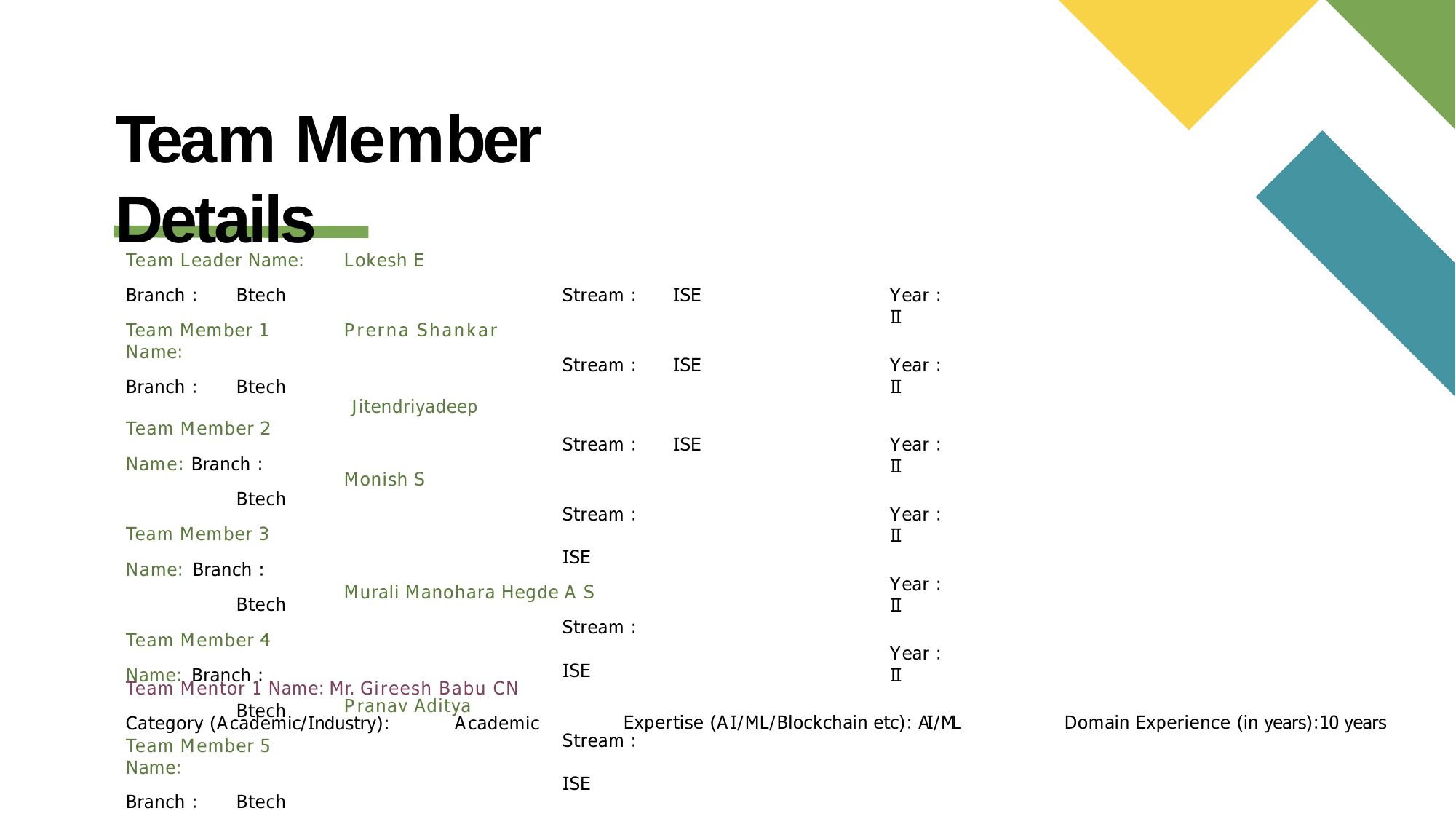

# Team Member Details

Team Leader Name:
Branch :	Btech
Team Member 1 Name:
Branch :	Btech
Team Member 2 Name:  Branch :	Btech  Team Member 3 Name:  Branch :	Btech  Team Member 4 Name:  Branch :	Btech
Team Member 5 Name:
Branch :	Btech
Lokesh E
Stream :	ISE
Year :	II
Prerna Shankar

Stream :	ISE
Year :	II
Jitendriyadeep
Stream :	ISE
Year :	II
Monish S
Stream :	ISE
Murali Manohara Hegde A S
Stream :	ISE
Pranav Aditya
Stream :	ISE
Year :	II
Year :	II
Year :	II
Team Mentor 1 Name: Mr. Gireesh Babu CN
Category (Academic/Industry):	Academic
Expertise (AI/ML/Blockchain etc):  AI / ML
Domain Experience (in years):10 years